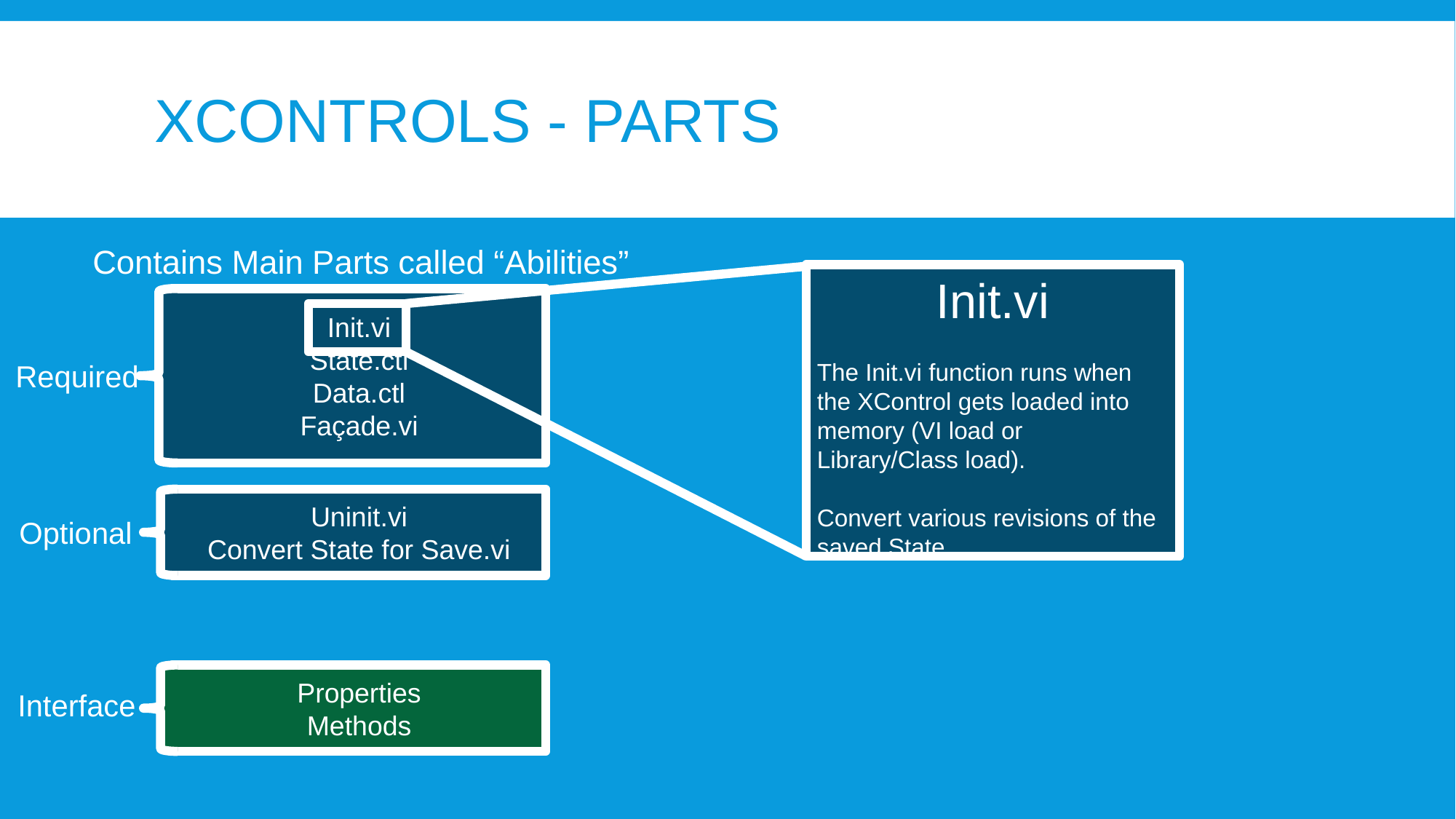

# XControls - Parts
Contains Main Parts called “Abilities”
Init.vi

The Init.vi function runs when the XControl gets loaded into memory (VI load or Library/Class load).

Convert various revisions of the saved State.

Init.vi
State.ctl
Data.ctl
Façade.vi

Required

Uninit.vi
Convert State for Save.vi
Optional

Properties
Methods
Interface